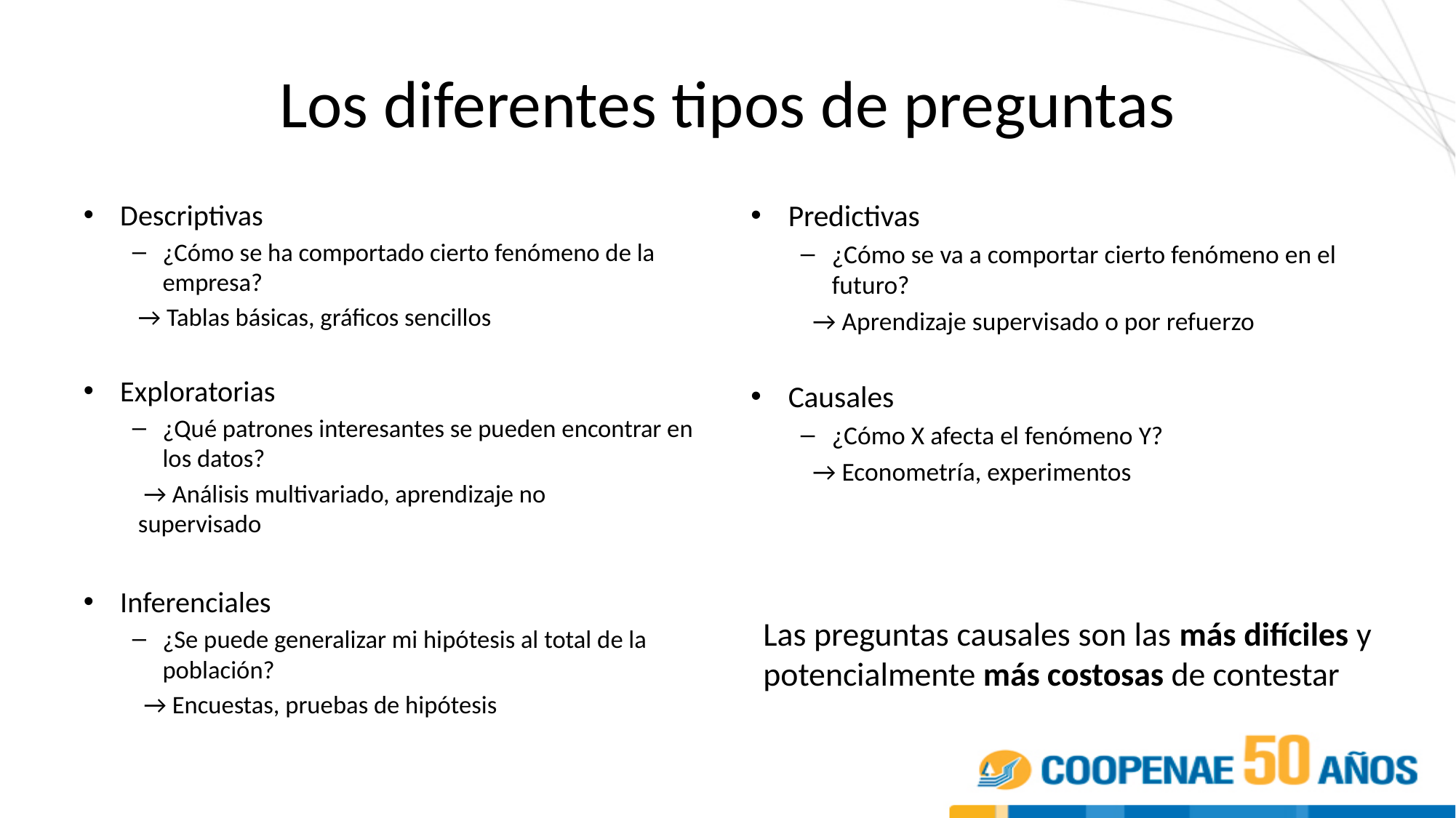

# Los diferentes tipos de preguntas
Descriptivas
¿Cómo se ha comportado cierto fenómeno de la empresa?
	→ Tablas básicas, gráficos sencillos

Exploratorias
¿Qué patrones interesantes se pueden encontrar en los datos?
	 → Análisis multivariado, aprendizaje no 	supervisado

Inferenciales
¿Se puede generalizar mi hipótesis al total de la población?
	 → Encuestas, pruebas de hipótesis

Predictivas
¿Cómo se va a comportar cierto fenómeno en el futuro?
	 → Aprendizaje supervisado o por refuerzo

Causales
¿Cómo X afecta el fenómeno Y?
	 → Econometría, experimentos

Las preguntas causales son las más difíciles y potencialmente más costosas de contestar